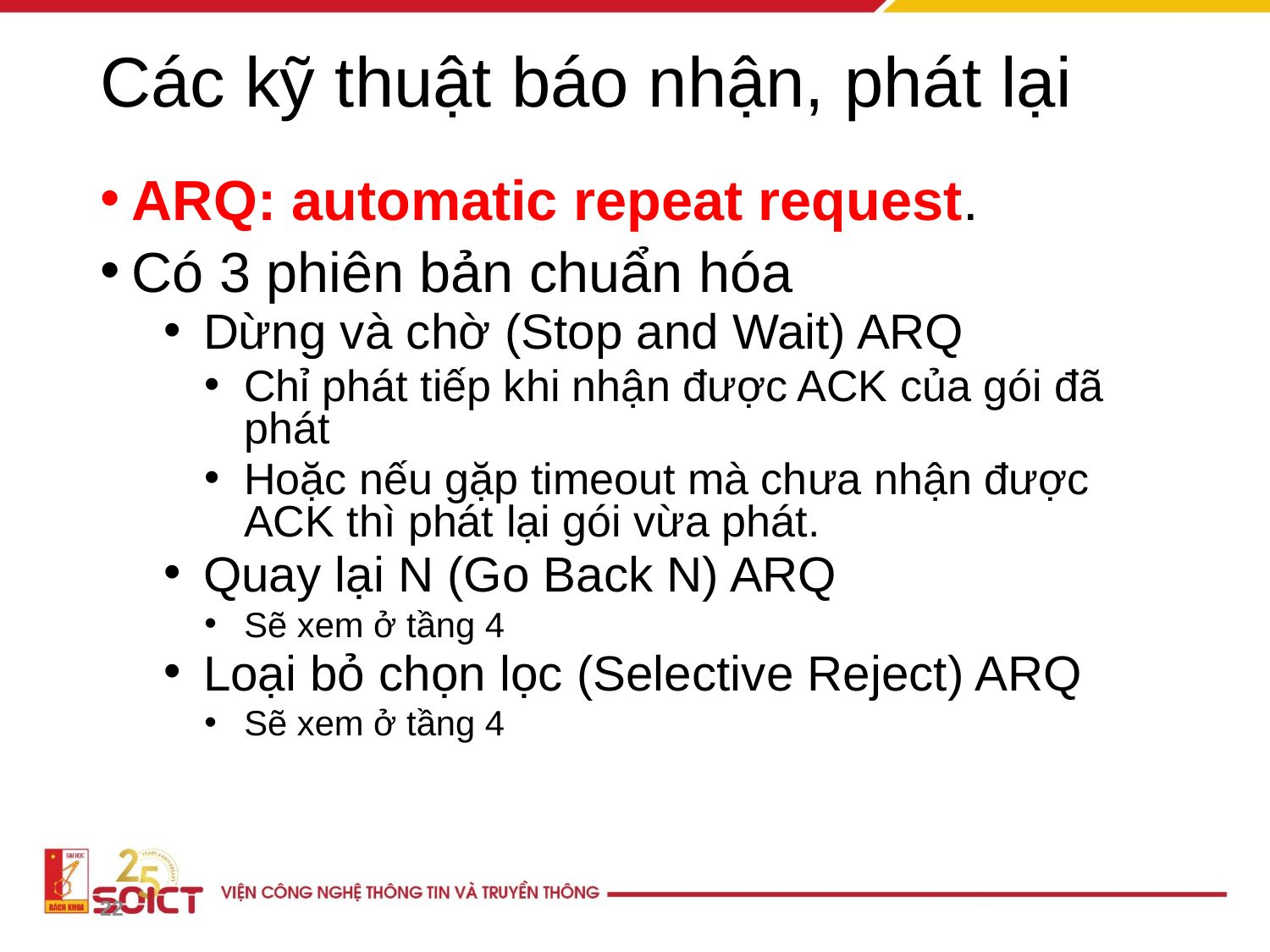

# Các kỹ thuật báo nhận, phát lại
ARQ: automatic repeat request.
Có 3 phiên bản chuẩn hóa
Dừng và chờ (Stop and Wait) ARQ
Chỉ phát tiếp khi nhận được ACK của gói đã phát
Hoặc nếu gặp timeout mà chưa nhận được ACK thì phát lại gói vừa phát.
Quay lại N (Go Back N) ARQ
Sẽ xem ở tầng 4
Loại bỏ chọn lọc (Selective Reject) ARQ
Sẽ xem ở tầng 4

22